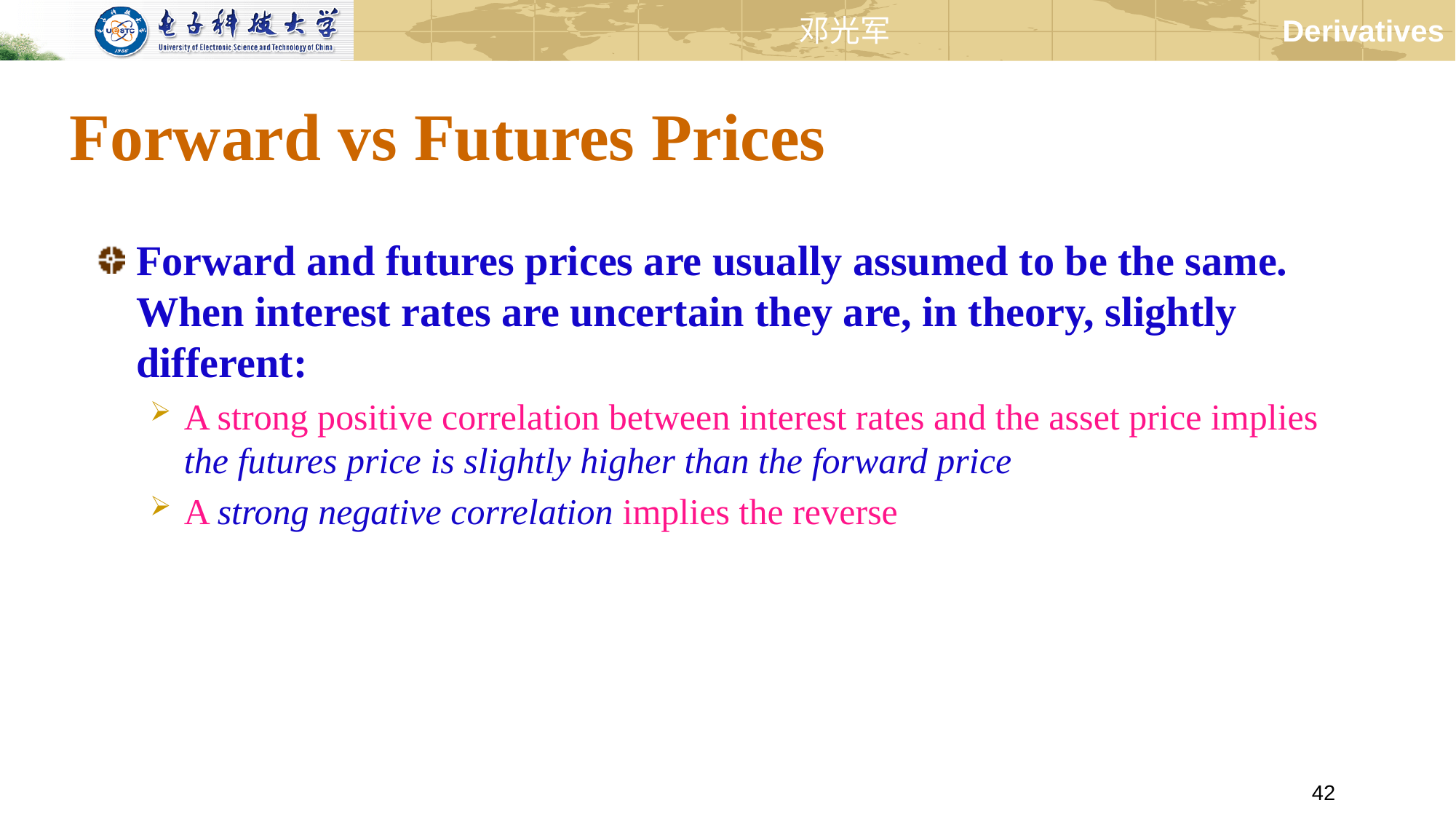

# Forward vs Futures Prices
Forward and futures prices are usually assumed to be the same. When interest rates are uncertain they are, in theory, slightly different:
A strong positive correlation between interest rates and the asset price implies the futures price is slightly higher than the forward price
A strong negative correlation implies the reverse